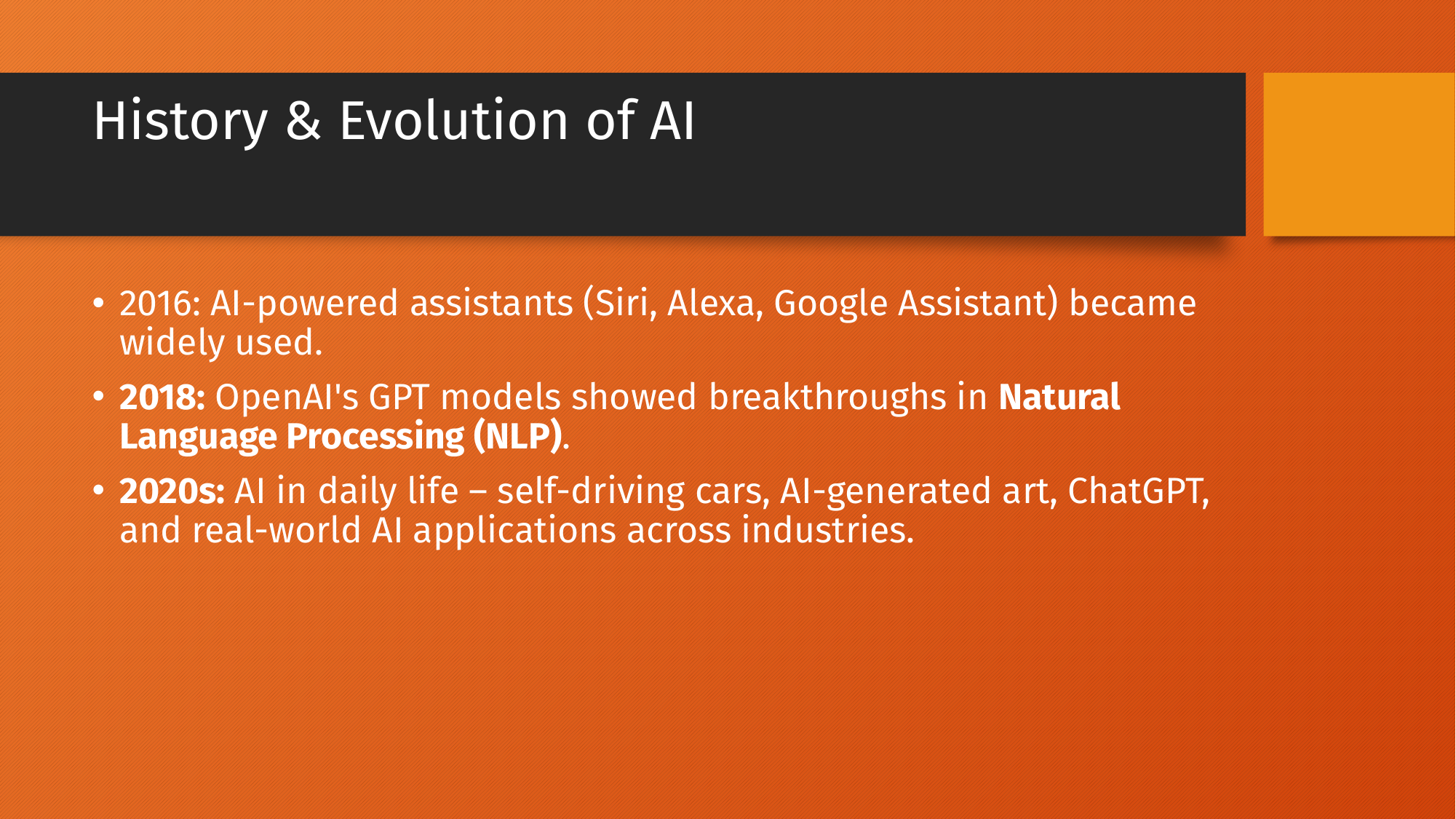

# History & Evolution of AI
2016: AI-powered assistants (Siri, Alexa, Google Assistant) became widely used.
2018: OpenAI's GPT models showed breakthroughs in Natural Language Processing (NLP).
2020s: AI in daily life – self-driving cars, AI-generated art, ChatGPT, and real-world AI applications across industries.